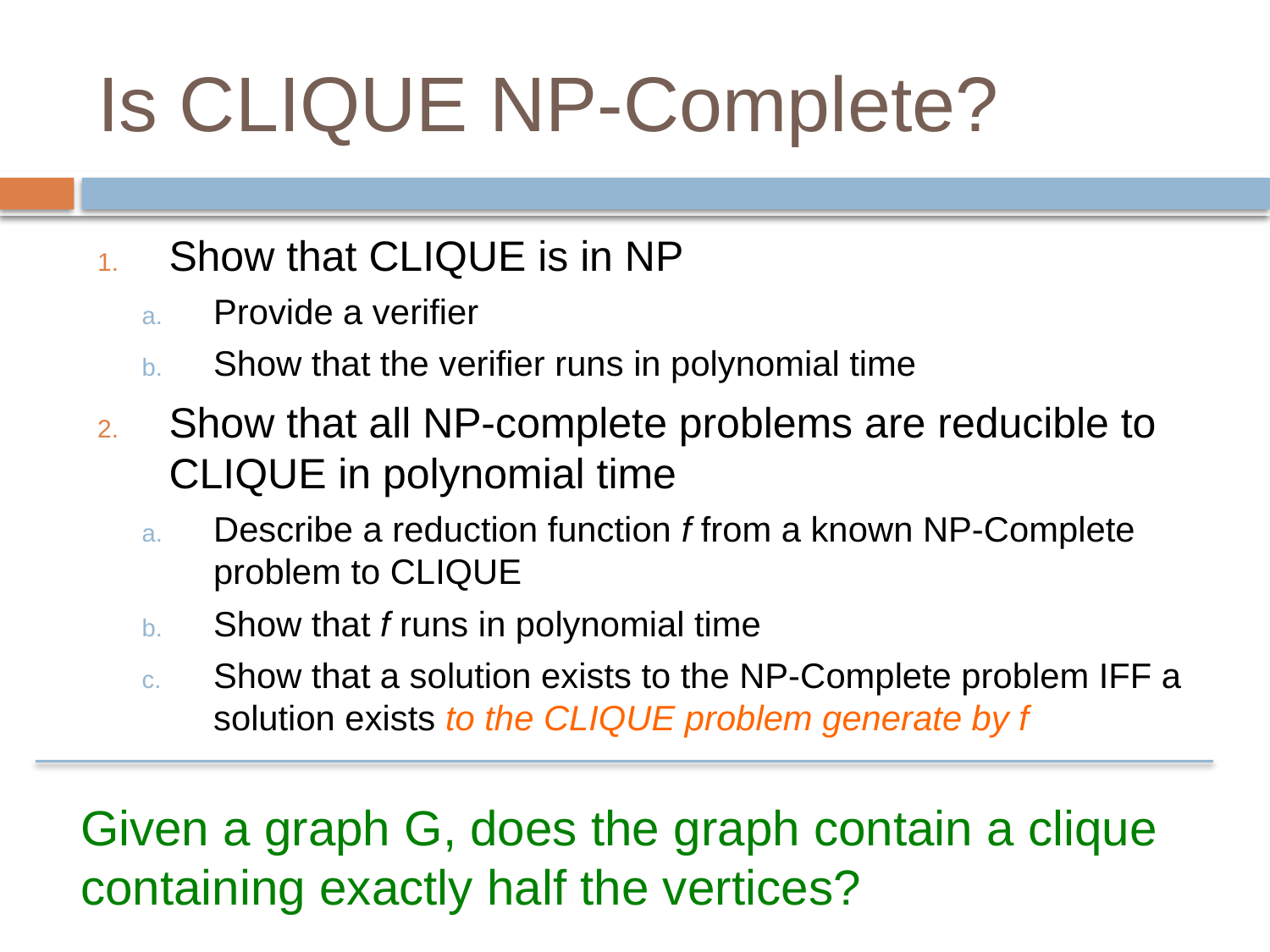

# Is CLIQUE NP-Complete?
Show that CLIQUE is in NP
Provide a verifier
Show that the verifier runs in polynomial time
Show that all NP-complete problems are reducible to CLIQUE in polynomial time
Describe a reduction function f from a known NP-Complete problem to CLIQUE
Show that f runs in polynomial time
Show that a solution exists to the NP-Complete problem IFF a solution exists to the CLIQUE problem generate by f

Given a graph G, does the graph contain a clique containing exactly half the vertices?